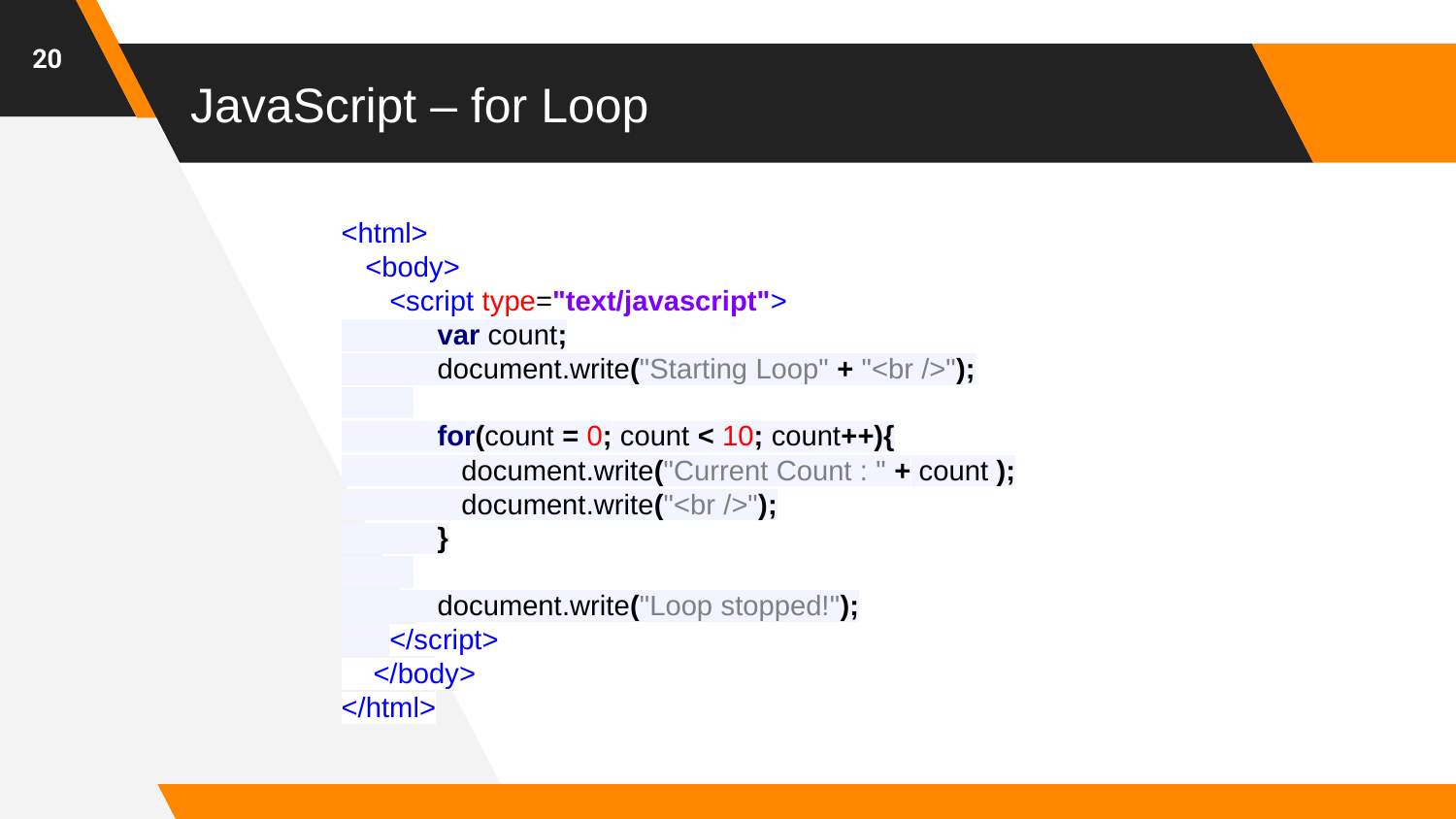

20
# JavaScript – for Loop
<html>
   <body>
      <script type="text/javascript">
            var count;
            document.write("Starting Loop" + "<br />");

            for(count = 0; count < 10; count++){
               document.write("Current Count : " + count );
               document.write("<br />");
            }

            document.write("Loop stopped!");
      </script>
    </body>
</html>